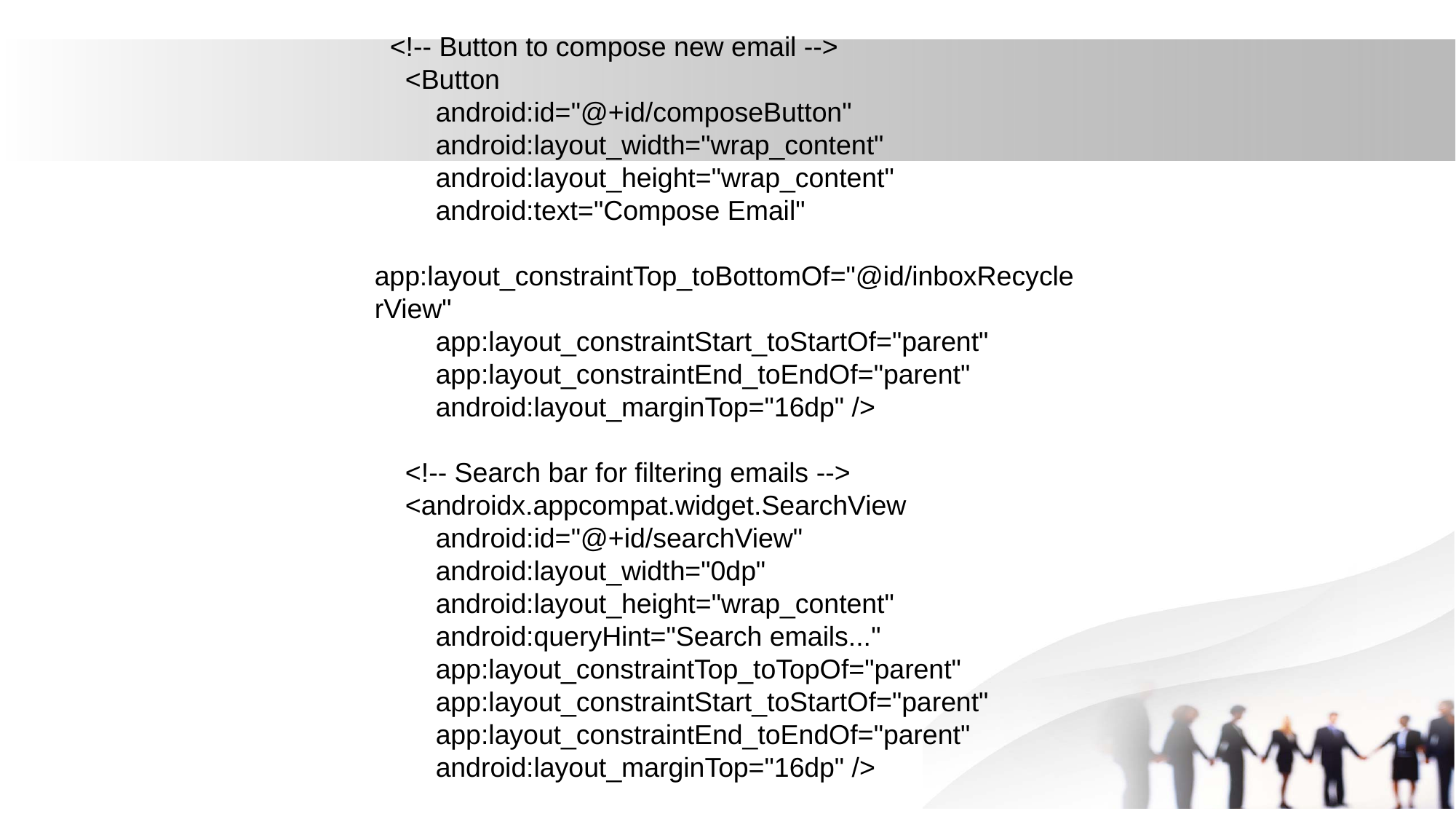

<!-- Button to compose new email -->
    <Button
        android:id="@+id/composeButton"
        android:layout_width="wrap_content"
        android:layout_height="wrap_content"
        android:text="Compose Email"
        app:layout_constraintTop_toBottomOf="@id/inboxRecyclerView"
        app:layout_constraintStart_toStartOf="parent"
        app:layout_constraintEnd_toEndOf="parent"
        android:layout_marginTop="16dp" />

    <!-- Search bar for filtering emails -->
    <androidx.appcompat.widget.SearchView
        android:id="@+id/searchView"
        android:layout_width="0dp"
        android:layout_height="wrap_content"
        android:queryHint="Search emails..."
        app:layout_constraintTop_toTopOf="parent"
        app:layout_constraintStart_toStartOf="parent"
        app:layout_constraintEnd_toEndOf="parent"
        android:layout_marginTop="16dp" />